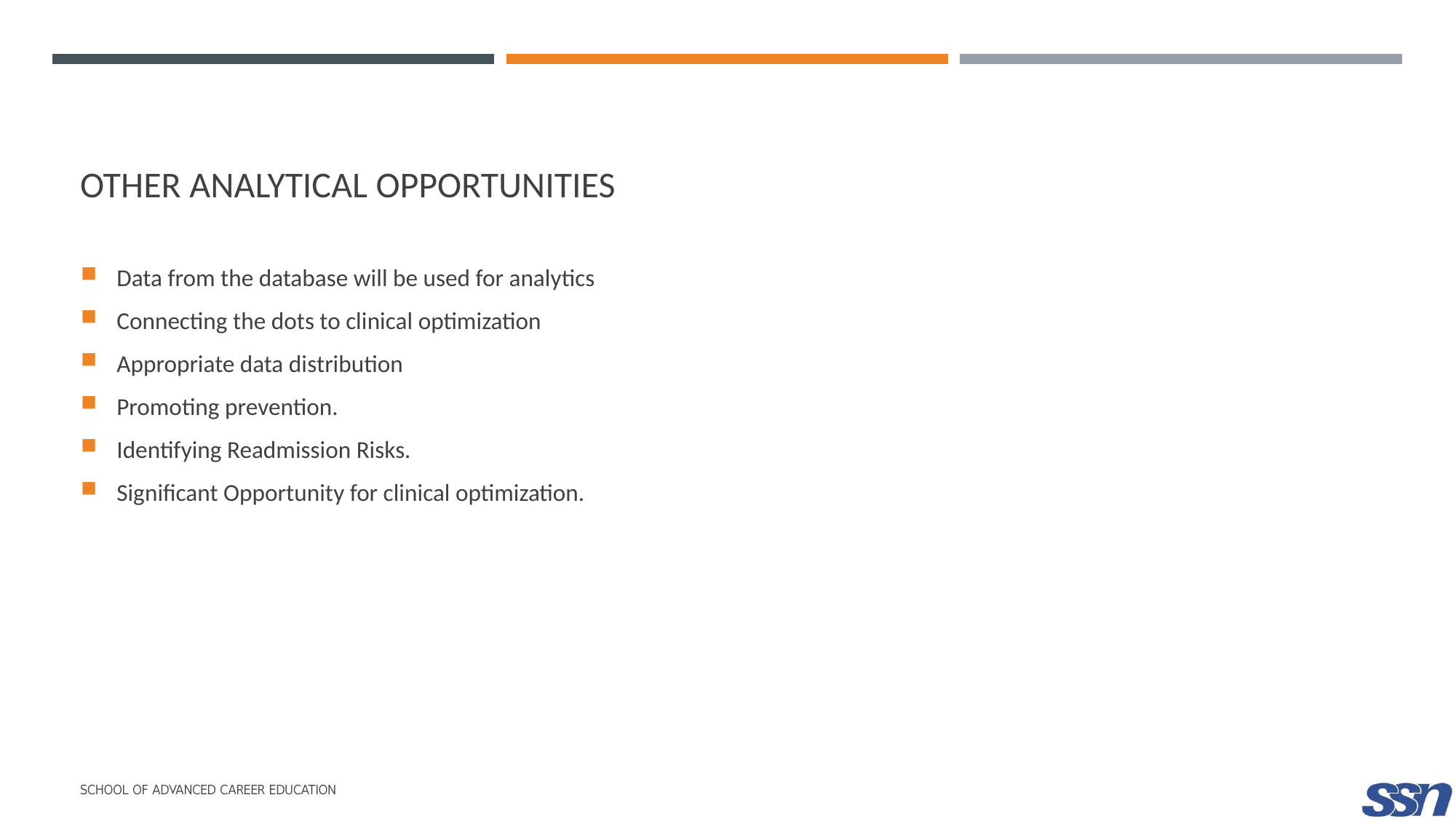

Data from the database will be used for analytics
Connecting the dots to clinical optimization
Appropriate data distribution
Promoting prevention.
Identifying Readmission Risks.
Significant Opportunity for clinical optimization.

Other analytical opportunities
School of advanced career education